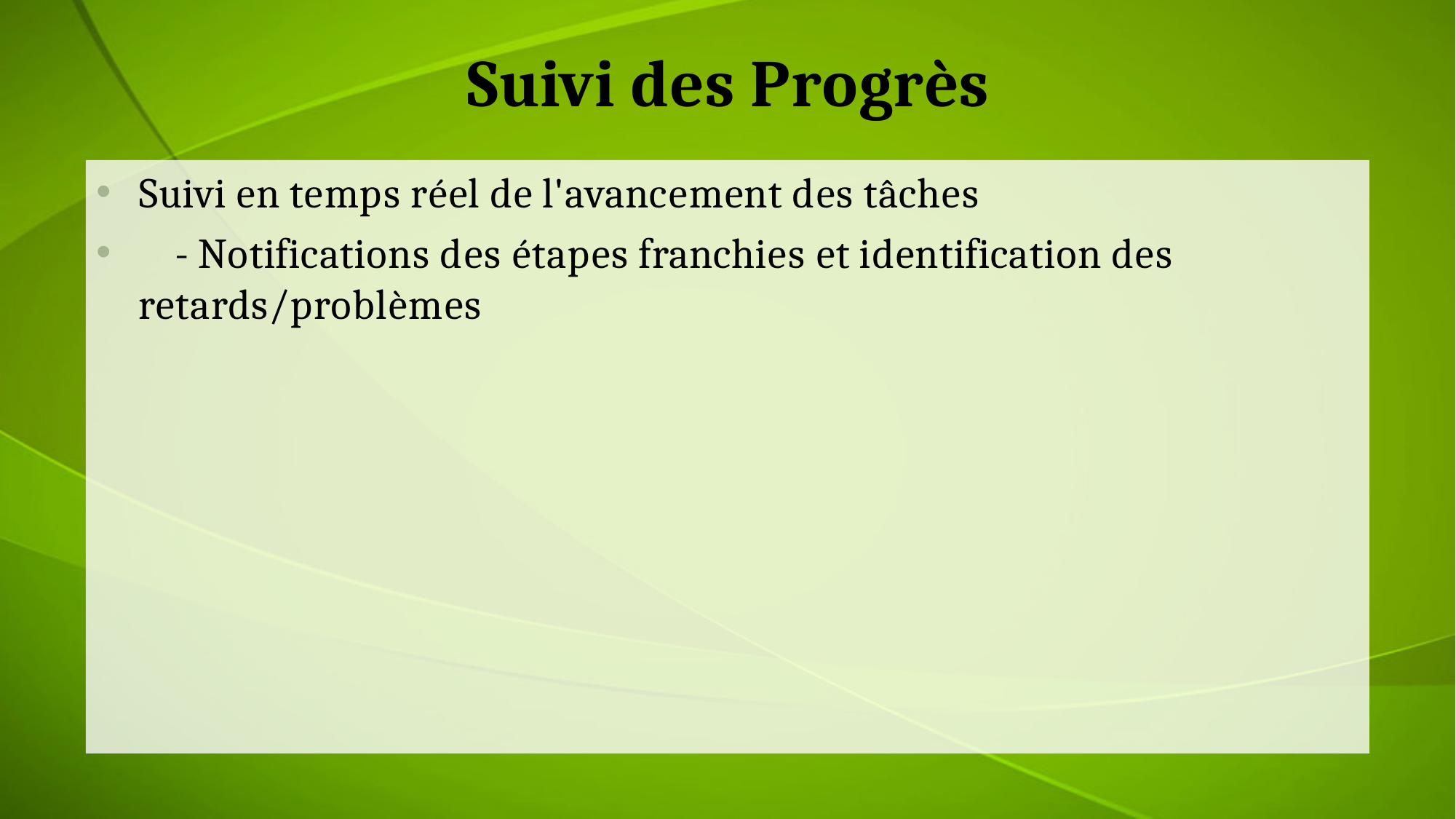

# Suivi des Progrès
Suivi en temps réel de l'avancement des tâches
    - Notifications des étapes franchies et identification des retards/problèmes